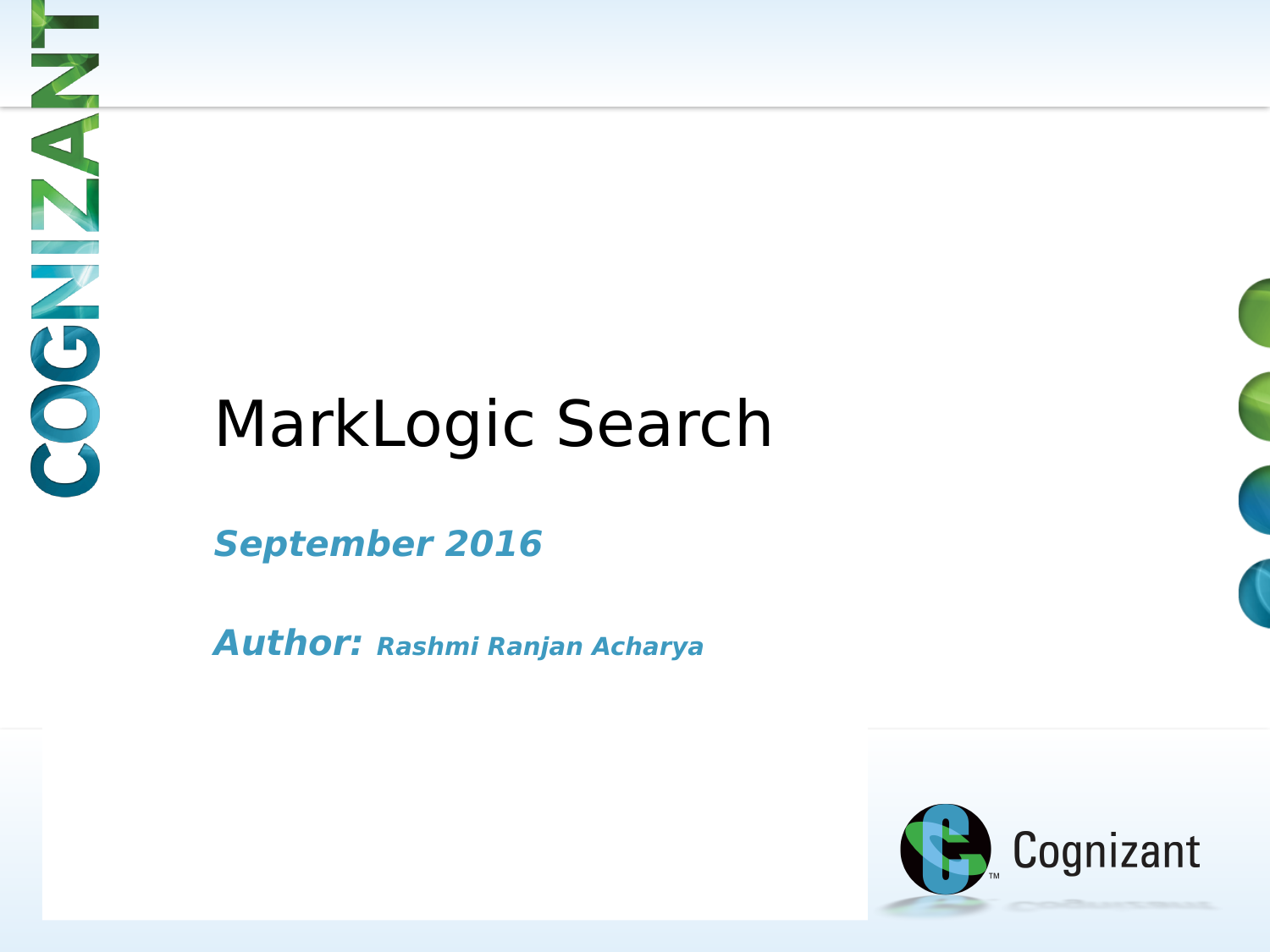

# MarkLogic Search

September 2016

Author: Rashmi Ranjan Acharya